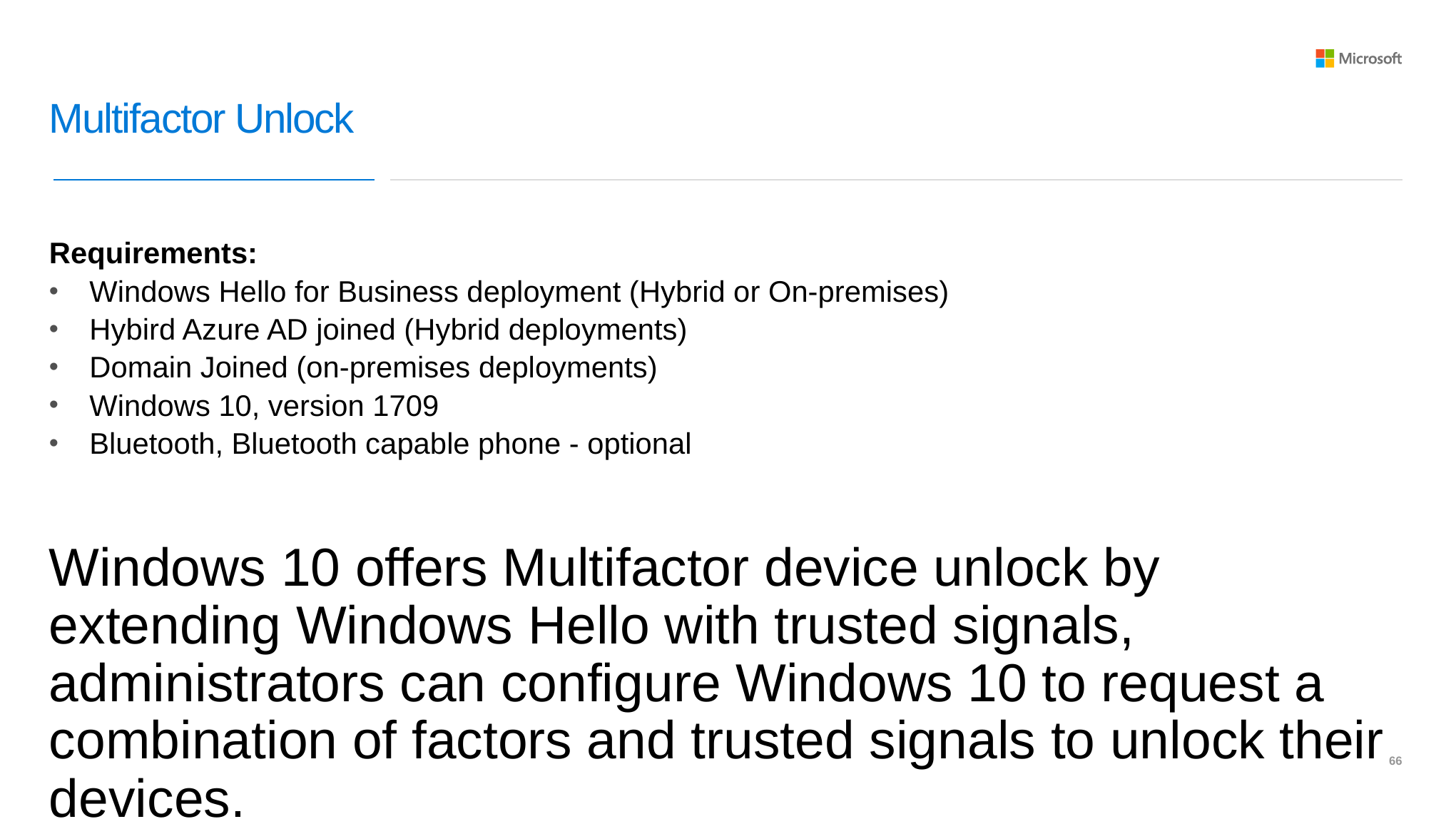

# Multifactor Unlock
Requirements:
Windows Hello for Business deployment (Hybrid or On-premises)
Hybird Azure AD joined (Hybrid deployments)
Domain Joined (on-premises deployments)
Windows 10, version 1709
Bluetooth, Bluetooth capable phone - optional

Windows 10 offers Multifactor device unlock by extending Windows Hello with trusted signals, administrators can configure Windows 10 to request a combination of factors and trusted signals to unlock their devices.
66